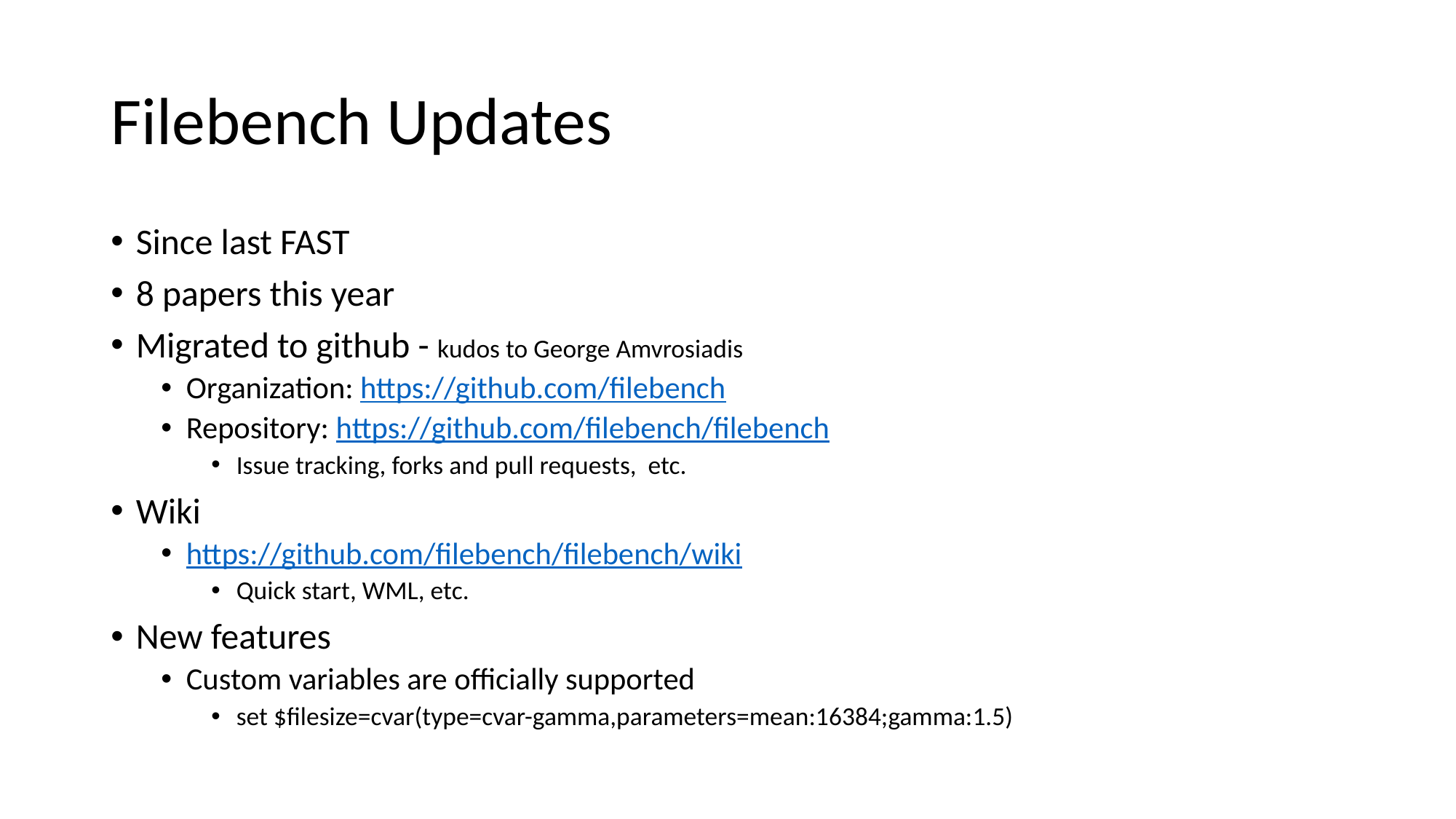

# Filebench Updates
Since last FAST
8 papers this year
Migrated to github - kudos to George Amvrosiadis
Organization: https://github.com/filebench
Repository: https://github.com/filebench/filebench
Issue tracking, forks and pull requests,  etc.
Wiki
https://github.com/filebench/filebench/wiki
Quick start, WML, etc.
New features
Custom variables are officially supported
set $filesize=cvar(type=cvar-gamma,parameters=mean:16384;gamma:1.5)